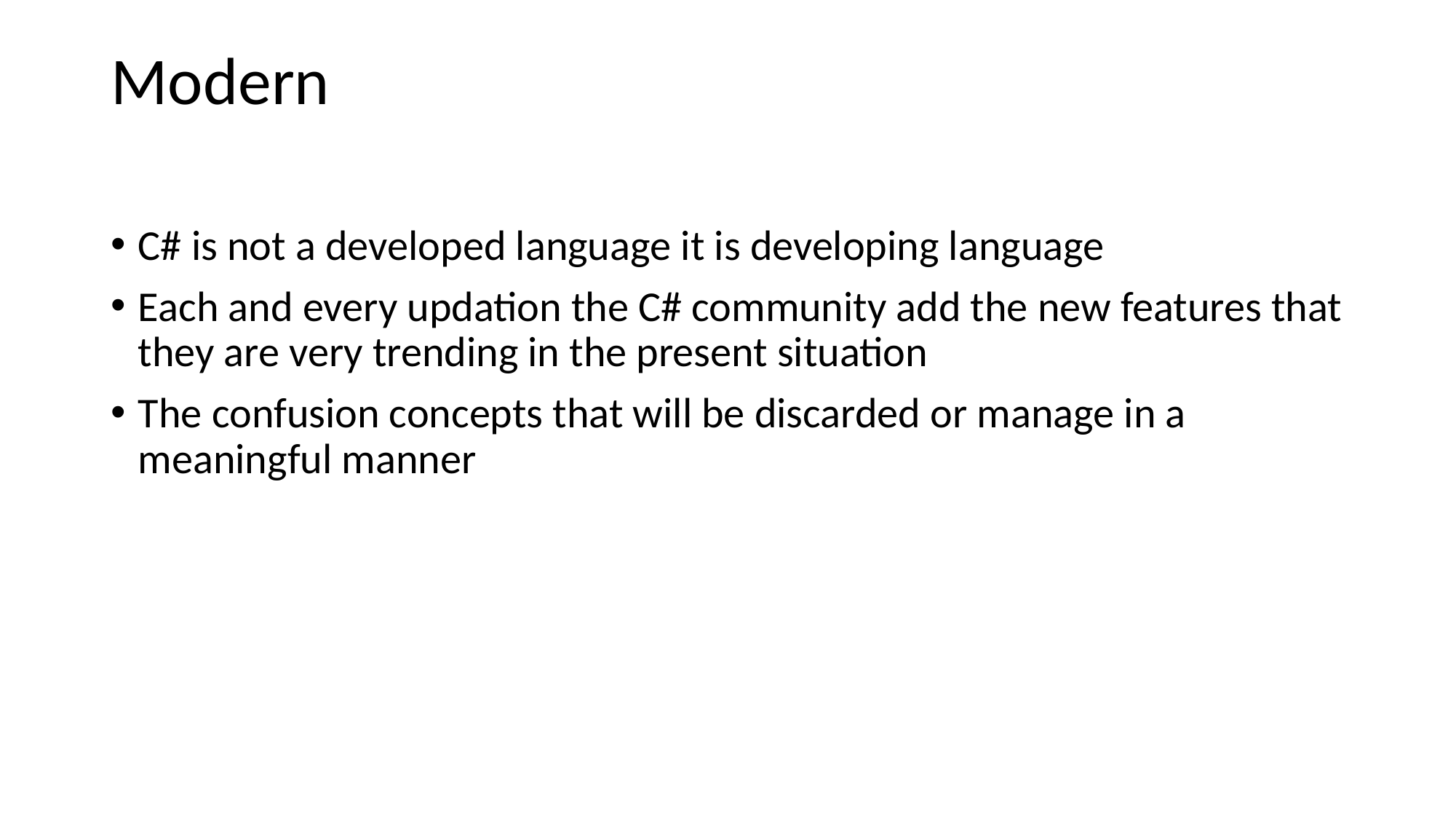

# Modern
C# is not a developed language it is developing language
Each and every updation the C# community add the new features that they are very trending in the present situation
The confusion concepts that will be discarded or manage in a meaningful manner